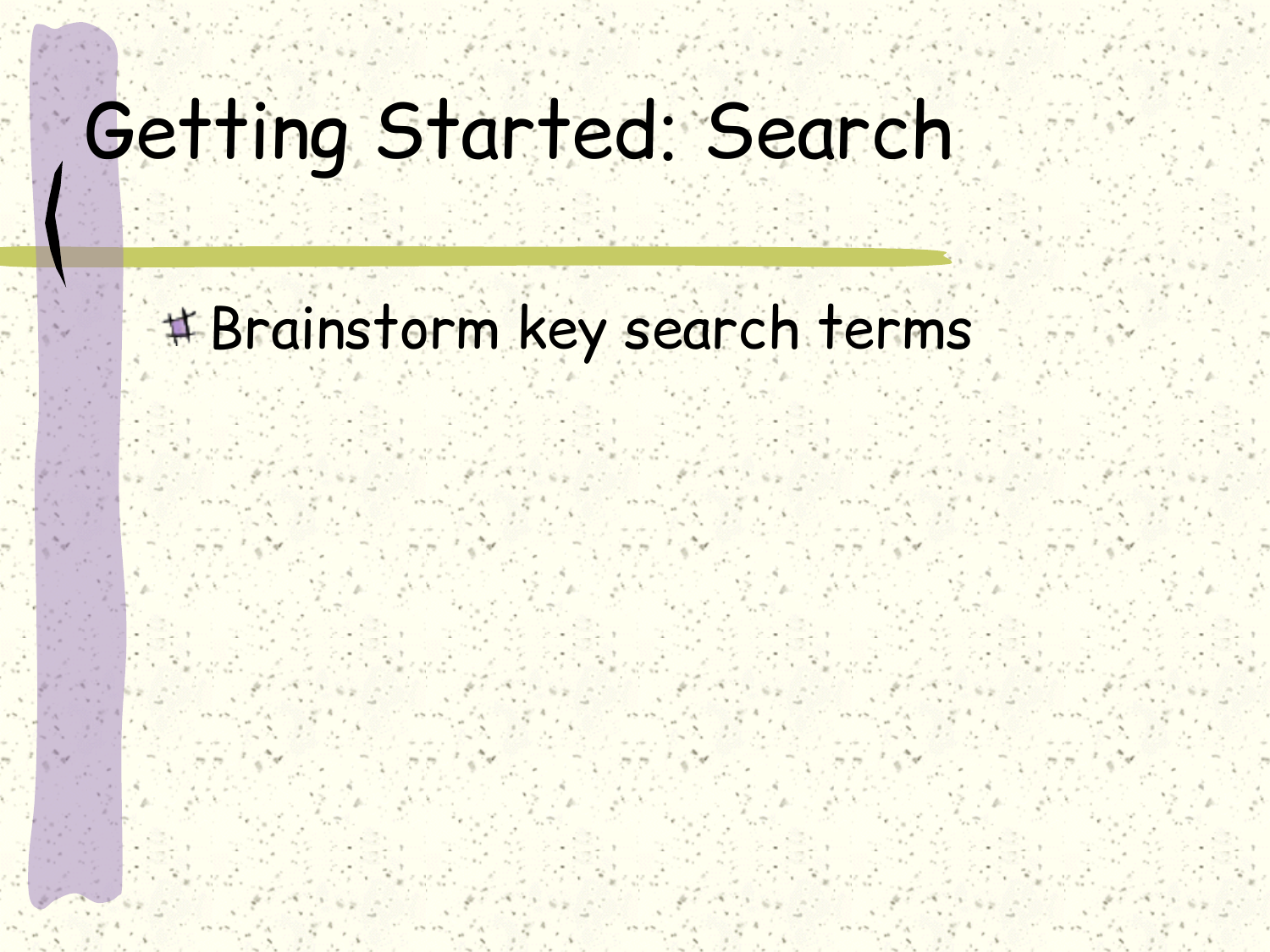

# Getting Started: Search
Brainstorm key search terms